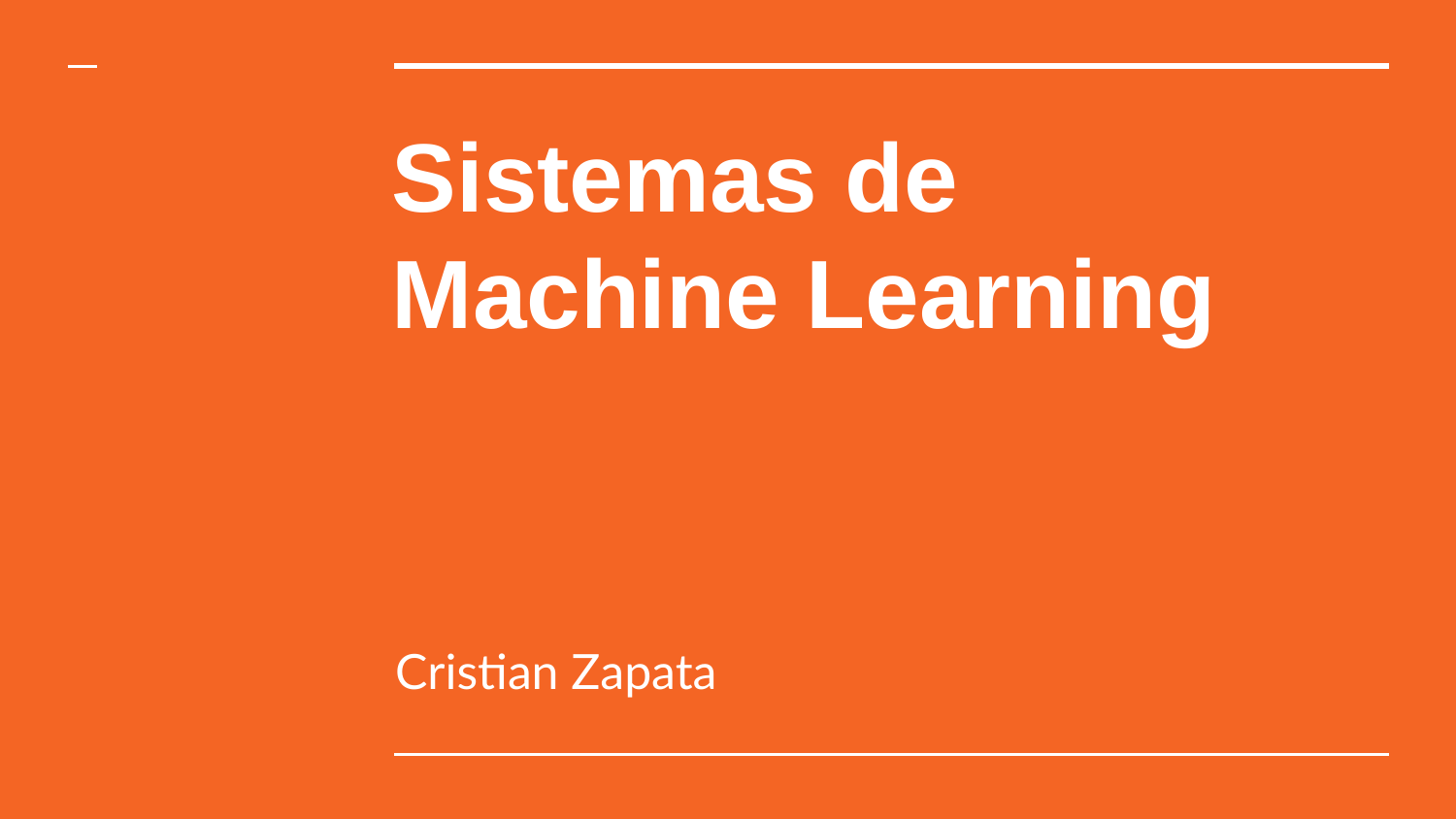

# Sistemas de Machine Learning
Cristian Zapata